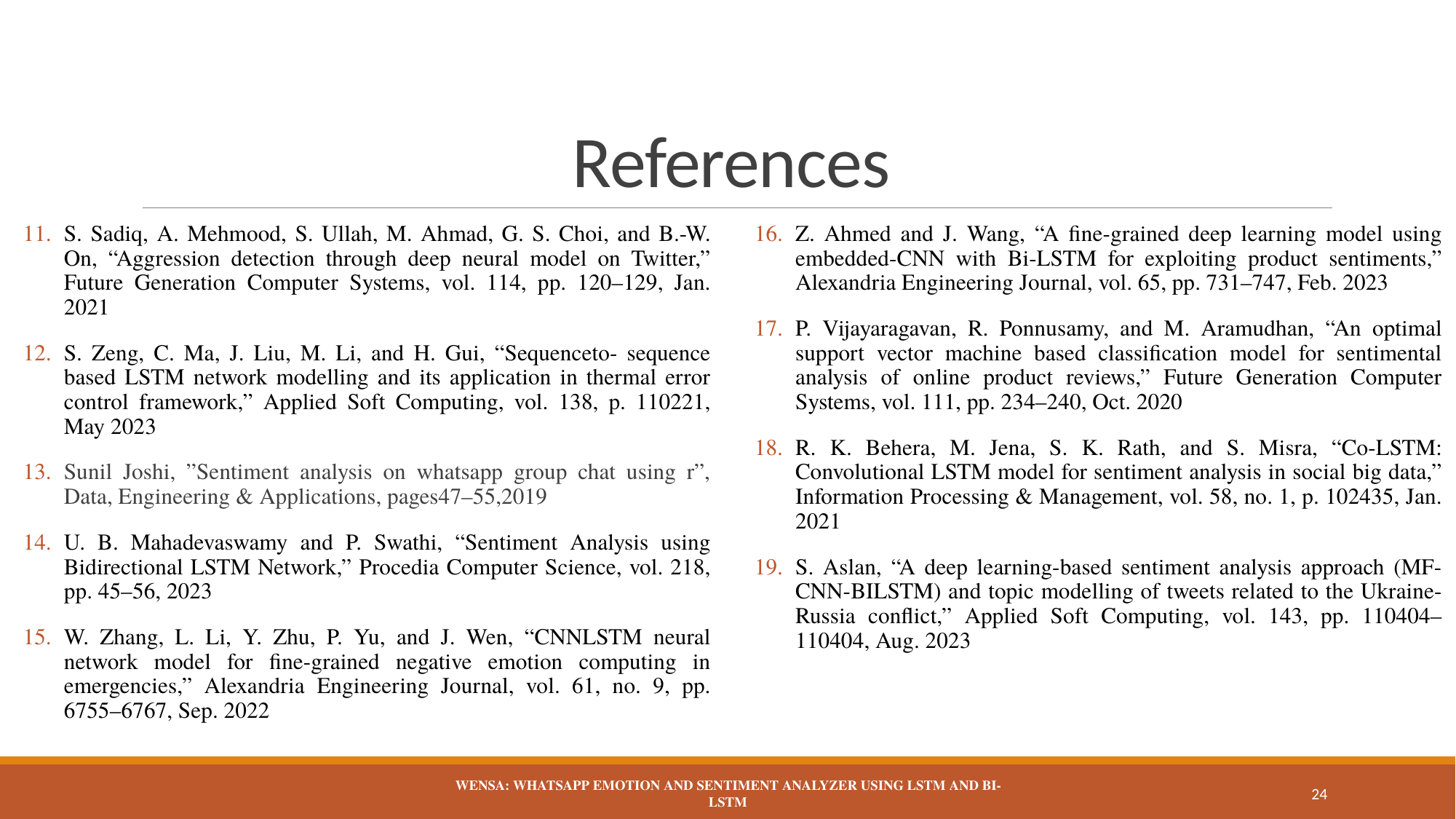

# References
S. Sadiq, A. Mehmood, S. Ullah, M. Ahmad, G. S. Choi, and B.-W. On, “Aggression detection through deep neural model on Twitter,” Future Generation Computer Systems, vol. 114, pp. 120–129, Jan. 2021
S. Zeng, C. Ma, J. Liu, M. Li, and H. Gui, “Sequenceto- sequence based LSTM network modelling and its application in thermal error control framework,” Applied Soft Computing, vol. 138, p. 110221, May 2023
Sunil Joshi, ”Sentiment analysis on whatsapp group chat using r”, Data, Engineering & Applications, pages47–55,2019
U. B. Mahadevaswamy and P. Swathi, “Sentiment Analysis using Bidirectional LSTM Network,” Procedia Computer Science, vol. 218, pp. 45–56, 2023
W. Zhang, L. Li, Y. Zhu, P. Yu, and J. Wen, “CNNLSTM neural network model for fine-grained negative emotion computing in emergencies,” Alexandria Engineering Journal, vol. 61, no. 9, pp. 6755–6767, Sep. 2022
Z. Ahmed and J. Wang, “A fine-grained deep learning model using embedded-CNN with Bi-LSTM for exploiting product sentiments,” Alexandria Engineering Journal, vol. 65, pp. 731–747, Feb. 2023
P. Vijayaragavan, R. Ponnusamy, and M. Aramudhan, “An optimal support vector machine based classification model for sentimental analysis of online product reviews,” Future Generation Computer Systems, vol. 111, pp. 234–240, Oct. 2020
R. K. Behera, M. Jena, S. K. Rath, and S. Misra, “Co-LSTM: Convolutional LSTM model for sentiment analysis in social big data,” Information Processing & Management, vol. 58, no. 1, p. 102435, Jan. 2021
S. Aslan, “A deep learning-based sentiment analysis approach (MF-CNN-BILSTM) and topic modelling of tweets related to the Ukraine-Russia conflict,” Applied Soft Computing, vol. 143, pp. 110404–110404, Aug. 2023

WENSA: WhatsApp Emotion and Sentiment Analyzer Using LSTM and BI-LSTM
24